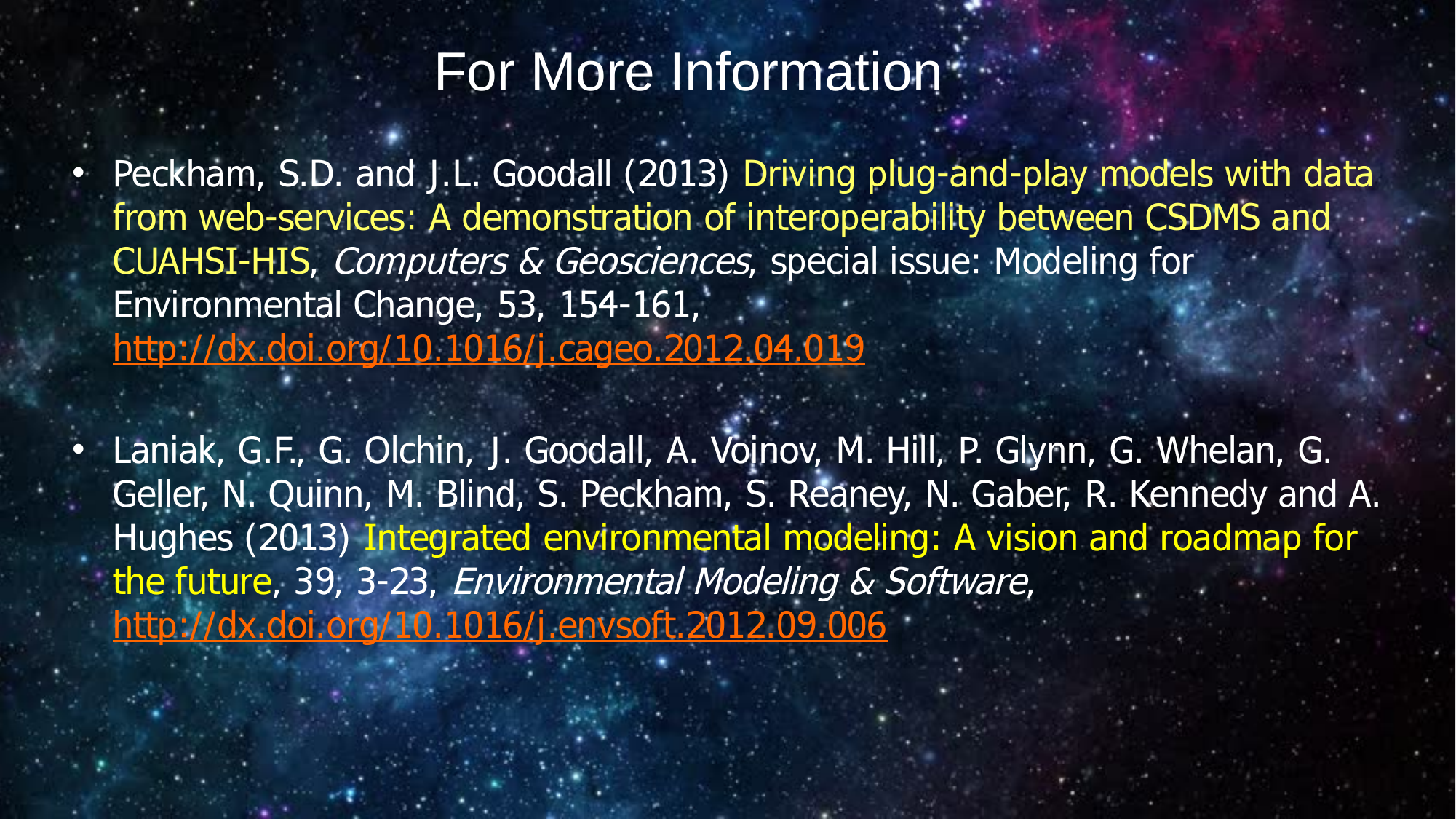

For More Information
Peckham, S.D. and J.L. Goodall (2013) Driving plug-and-play models with data from web-services: A demonstration of interoperability between CSDMS and CUAHSI-HIS, Computers & Geosciences, special issue: Modeling for Environmental Change, 53, 154-161, http://dx.doi.org/10.1016/j.cageo.2012.04.019

Laniak, G.F., G. Olchin, J. Goodall, A. Voinov, M. Hill, P. Glynn, G. Whelan, G. Geller, N. Quinn, M. Blind, S. Peckham, S. Reaney, N. Gaber, R. Kennedy and A. Hughes (2013) Integrated environmental modeling: A vision and roadmap for the future, 39, 3-23, Environmental Modeling & Software, http://dx.doi.org/10.1016/j.envsoft.2012.09.006